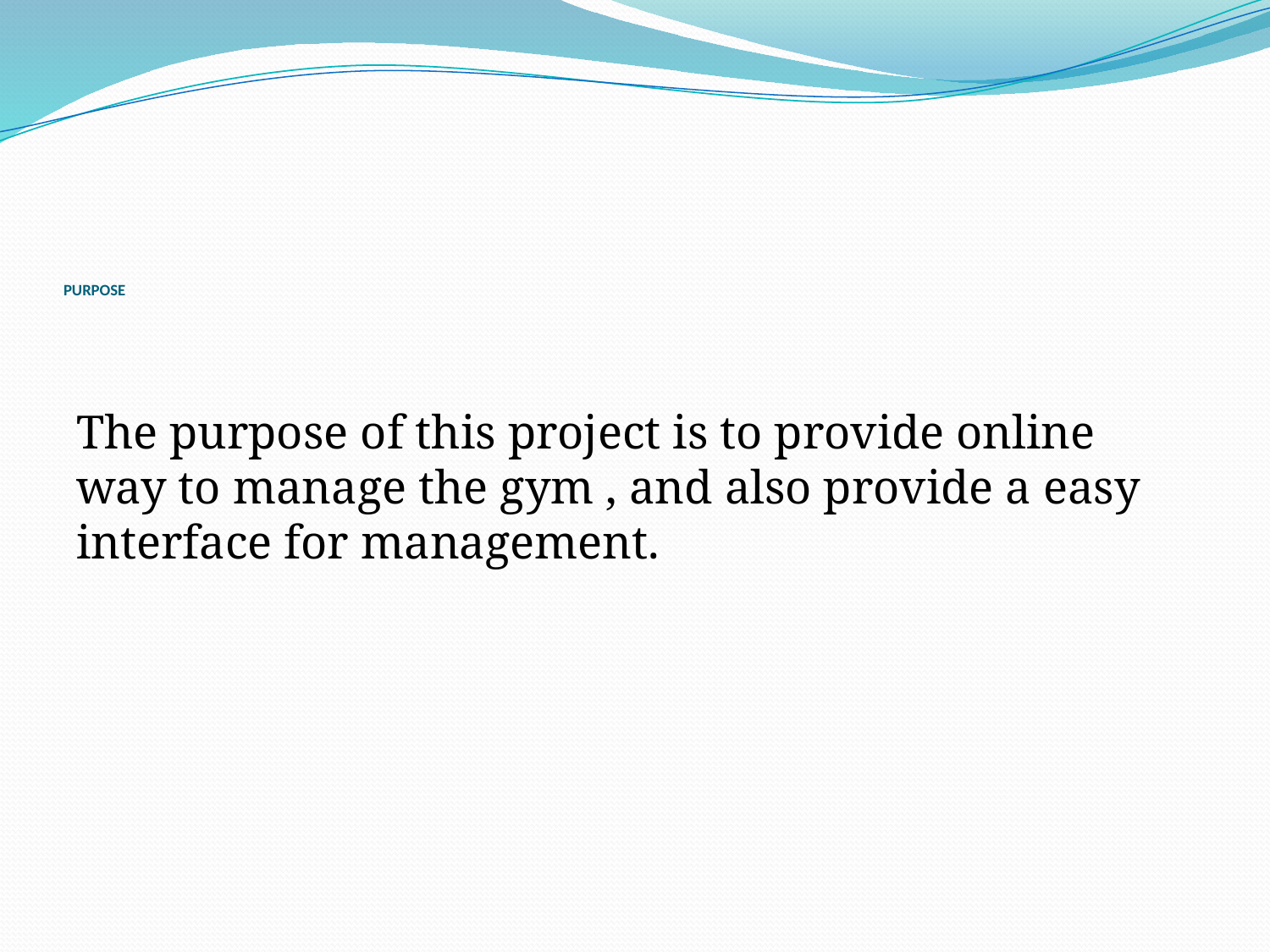

# PURPOSE

The purpose of this project is to provide online way to manage the gym , and also provide a easy interface for management.